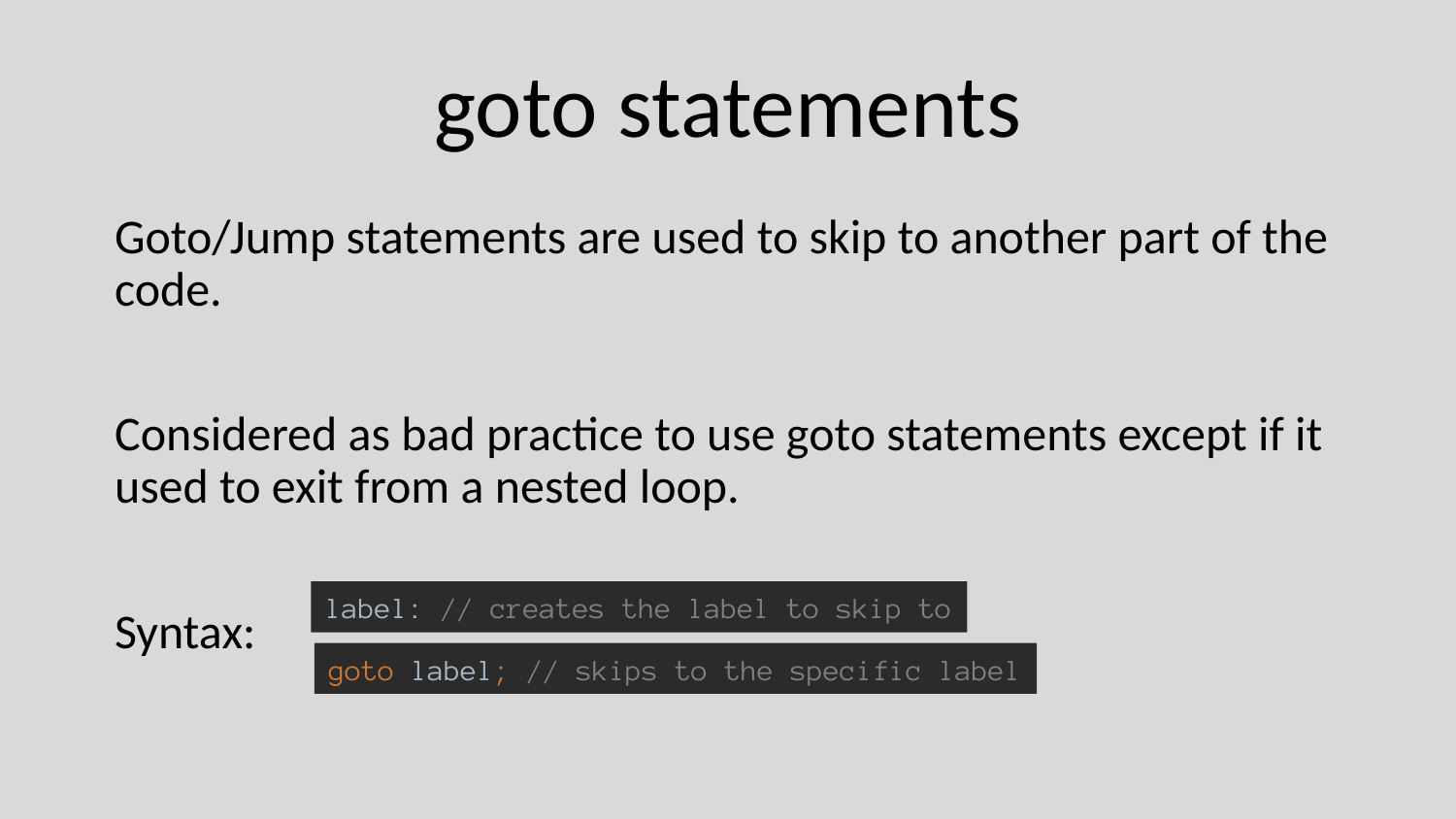

# goto statements
Goto/Jump statements are used to skip to another part of the code.

Considered as bad practice to use goto statements except if it used to exit from a nested loop.

Syntax:
label: // creates the label to skip to
goto label; // skips to the specific label